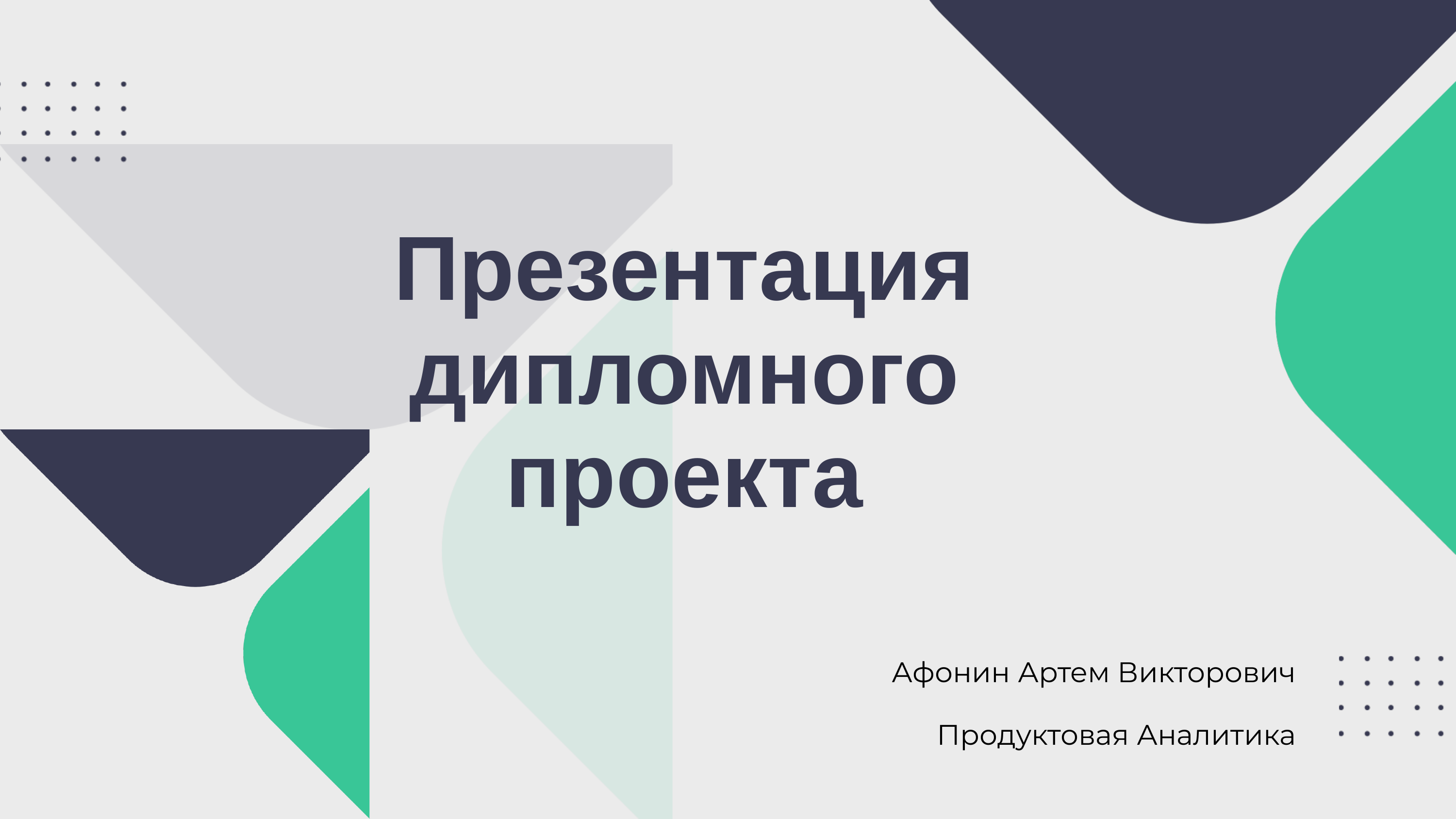

Презентация дипломного проекта

Афонин Артем Викторович
Продуктовая Аналитика